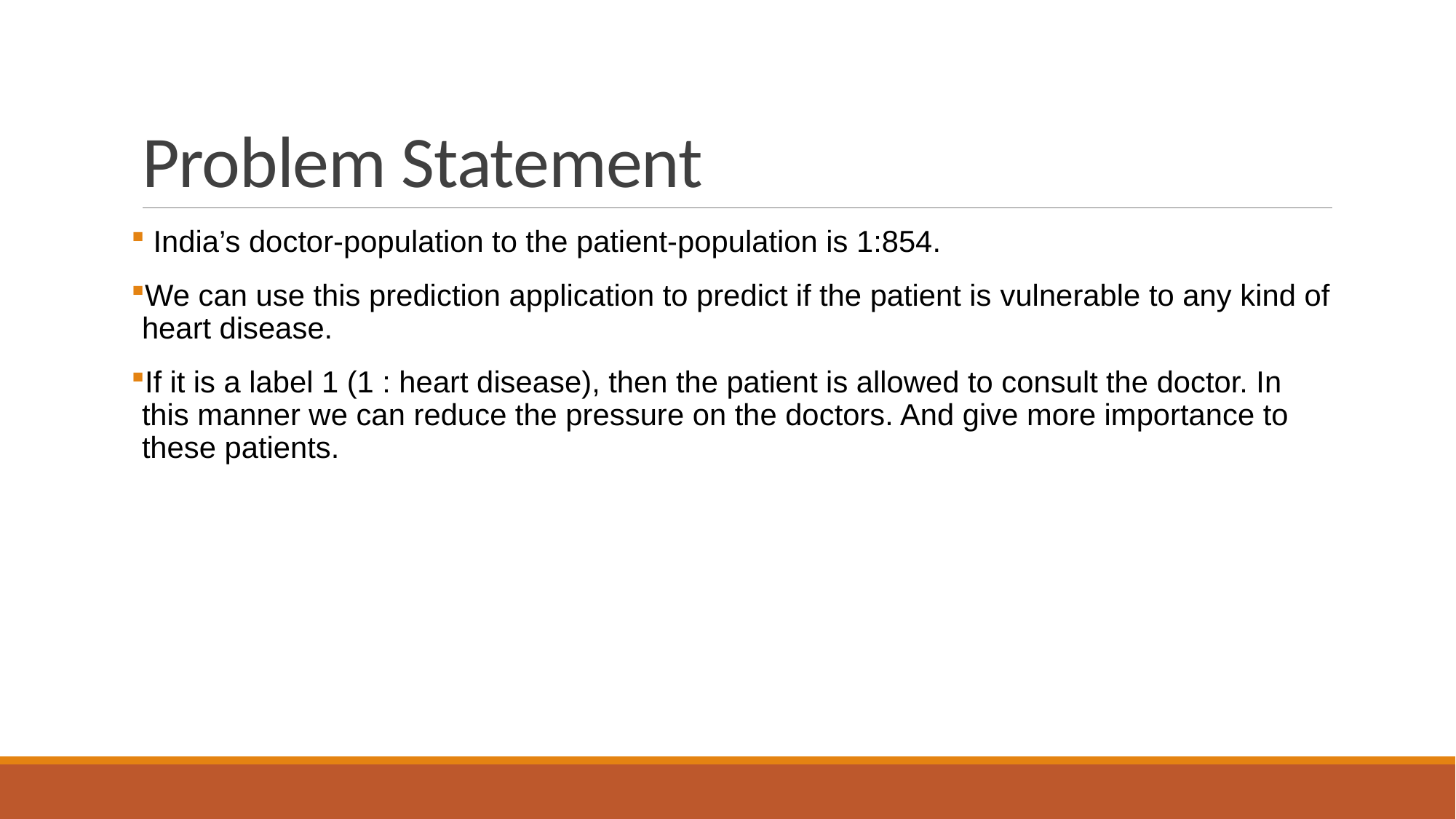

# Problem Statement
 India’s doctor-population to the patient-population is 1:854.
We can use this prediction application to predict if the patient is vulnerable to any kind of heart disease.
If it is a label 1 (1 : heart disease), then the patient is allowed to consult the doctor. In this manner we can reduce the pressure on the doctors. And give more importance to these patients.